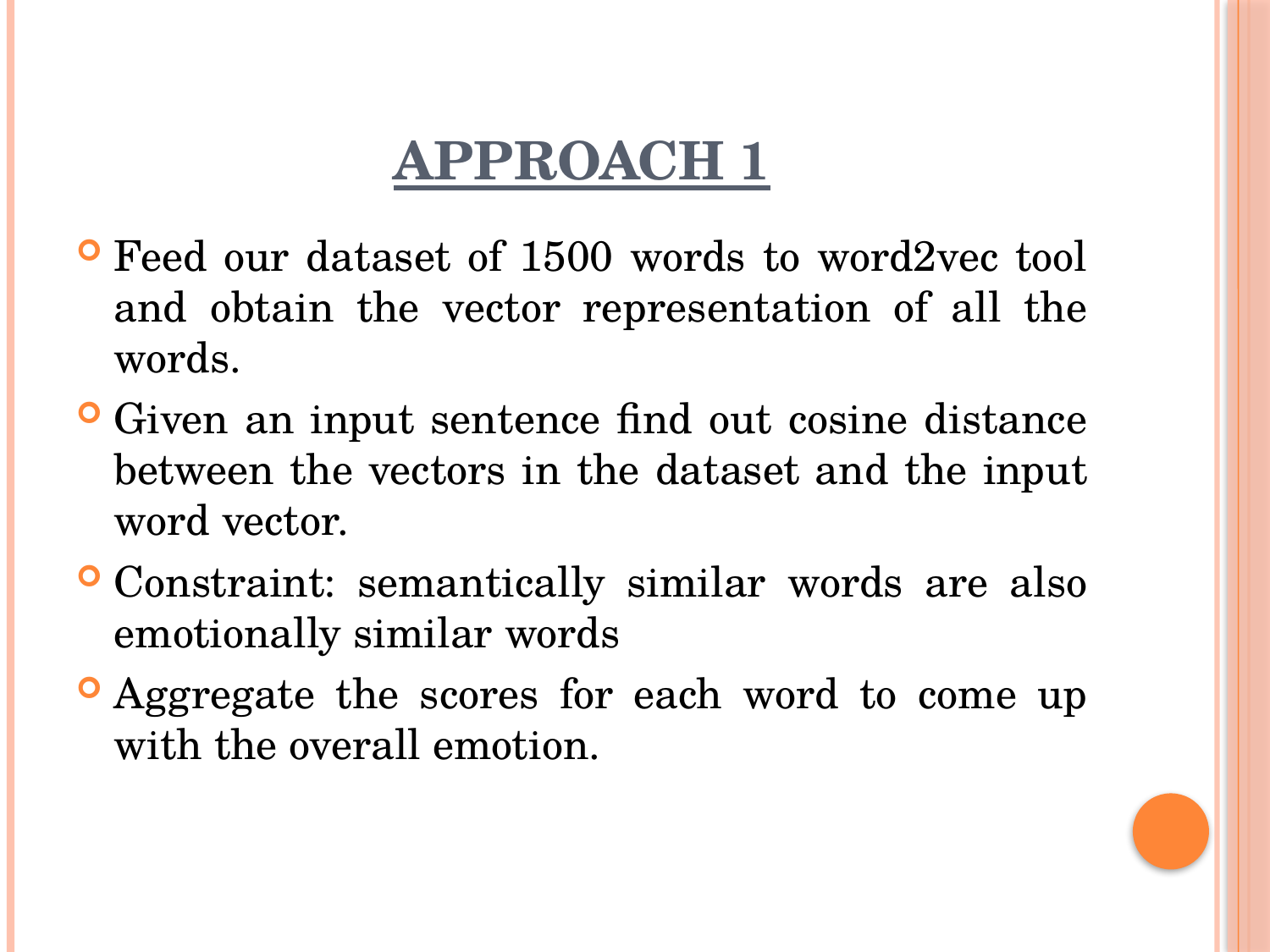

# APPROACH 1
Feed our dataset of 1500 words to word2vec tool and obtain the vector representation of all the words.
Given an input sentence find out cosine distance between the vectors in the dataset and the input word vector.
Constraint: semantically similar words are also emotionally similar words
Aggregate the scores for each word to come up with the overall emotion.